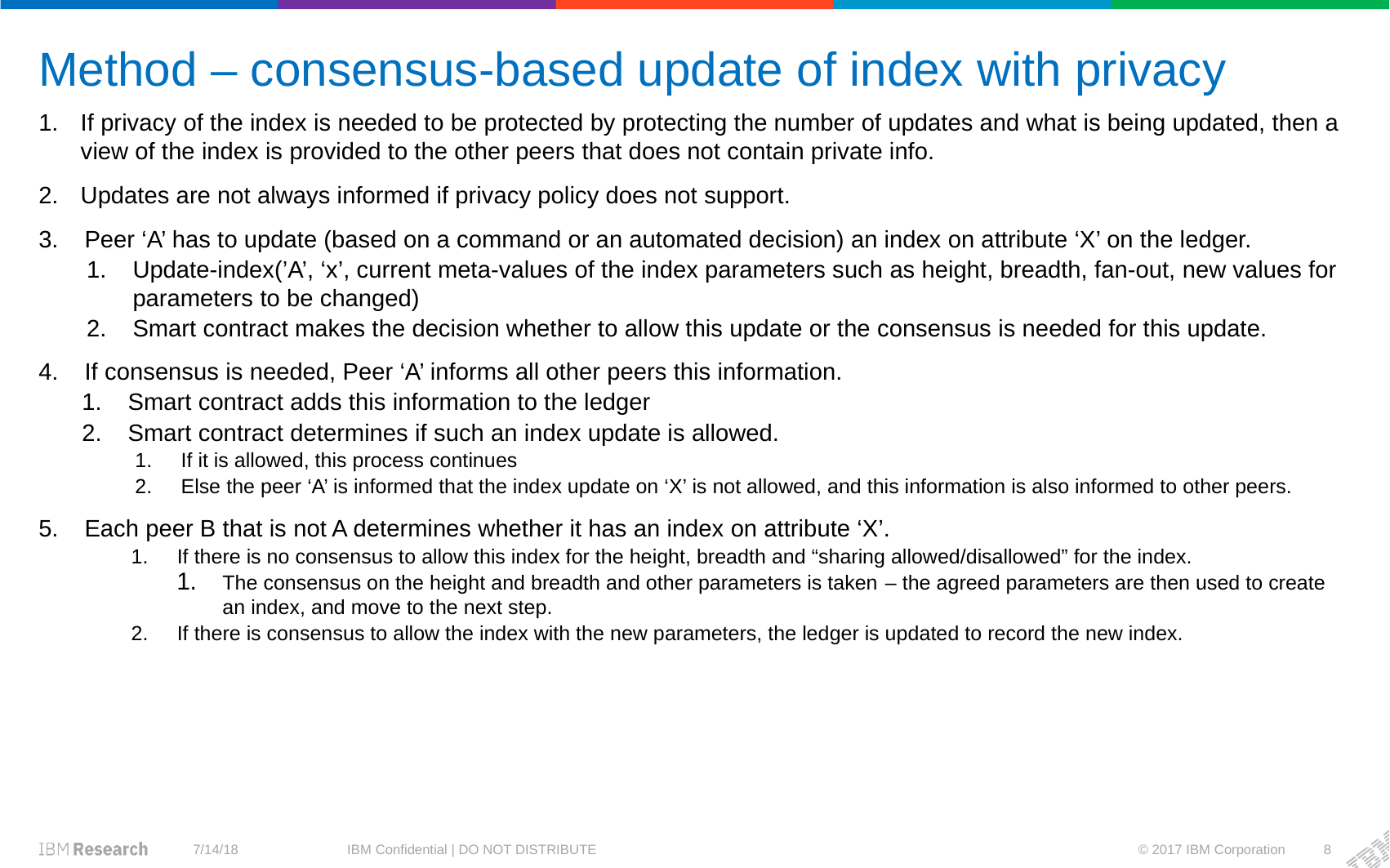

# Method – consensus-based update of index with privacy
If privacy of the index is needed to be protected by protecting the number of updates and what is being updated, then a view of the index is provided to the other peers that does not contain private info.
Updates are not always informed if privacy policy does not support.
Peer ‘A’ has to update (based on a command or an automated decision) an index on attribute ‘X’ on the ledger.
Update-index(’A’, ‘x’, current meta-values of the index parameters such as height, breadth, fan-out, new values for parameters to be changed)
Smart contract makes the decision whether to allow this update or the consensus is needed for this update.
If consensus is needed, Peer ‘A’ informs all other peers this information.
Smart contract adds this information to the ledger
Smart contract determines if such an index update is allowed.
If it is allowed, this process continues
Else the peer ‘A’ is informed that the index update on ‘X’ is not allowed, and this information is also informed to other peers.
Each peer B that is not A determines whether it has an index on attribute ‘X’.
If there is no consensus to allow this index for the height, breadth and “sharing allowed/disallowed” for the index.
The consensus on the height and breadth and other parameters is taken – the agreed parameters are then used to create an index, and move to the next step.
If there is consensus to allow the index with the new parameters, the ledger is updated to record the new index.

7/14/18
IBM Confidential | DO NOT DISTRIBUTE